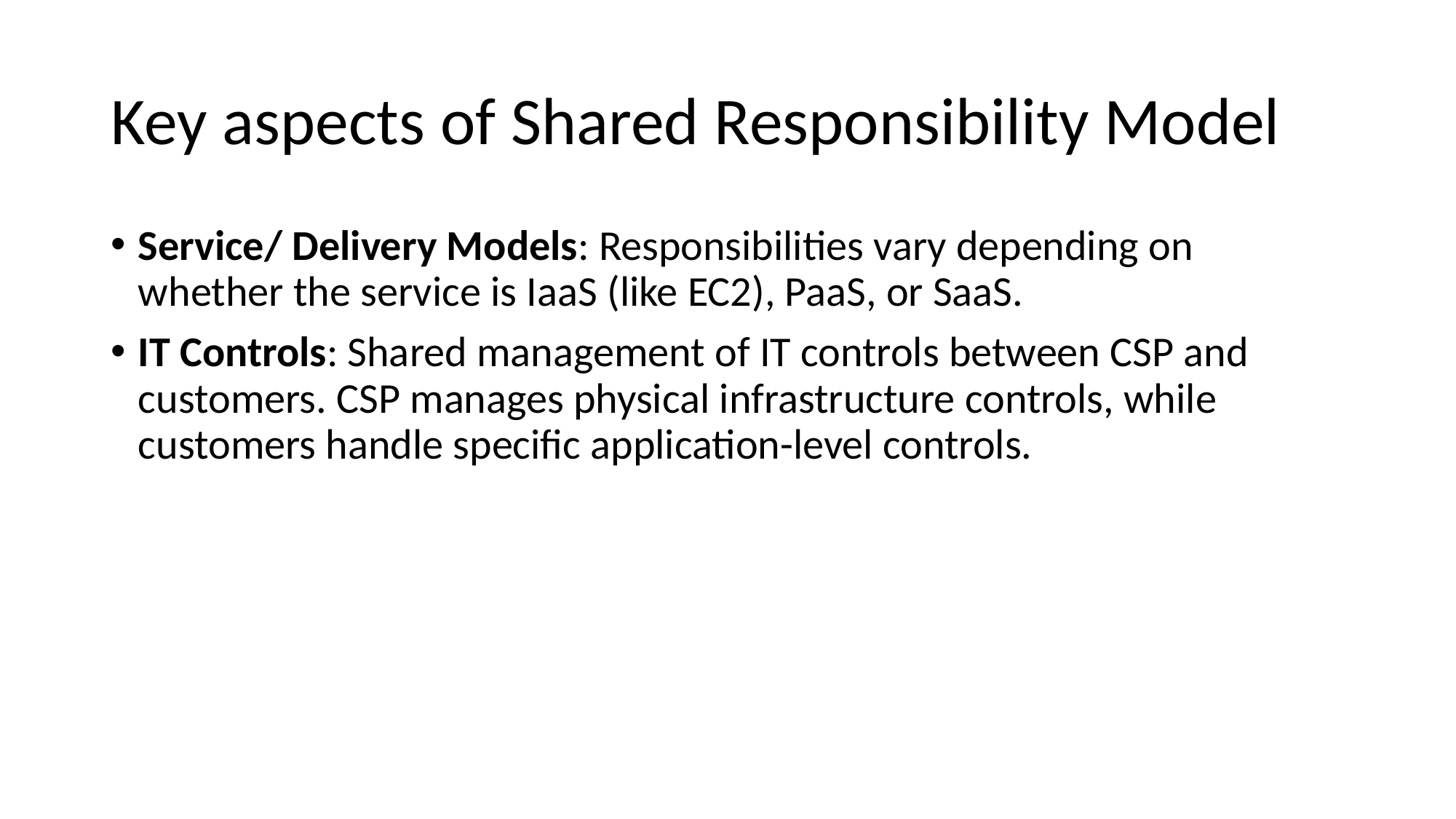

# Key aspects of Shared Responsibility Model
Service/ Delivery Models: Responsibilities vary depending on whether the service is IaaS (like EC2), PaaS, or SaaS.
IT Controls: Shared management of IT controls between CSP and customers. CSP manages physical infrastructure controls, while customers handle specific application-level controls.